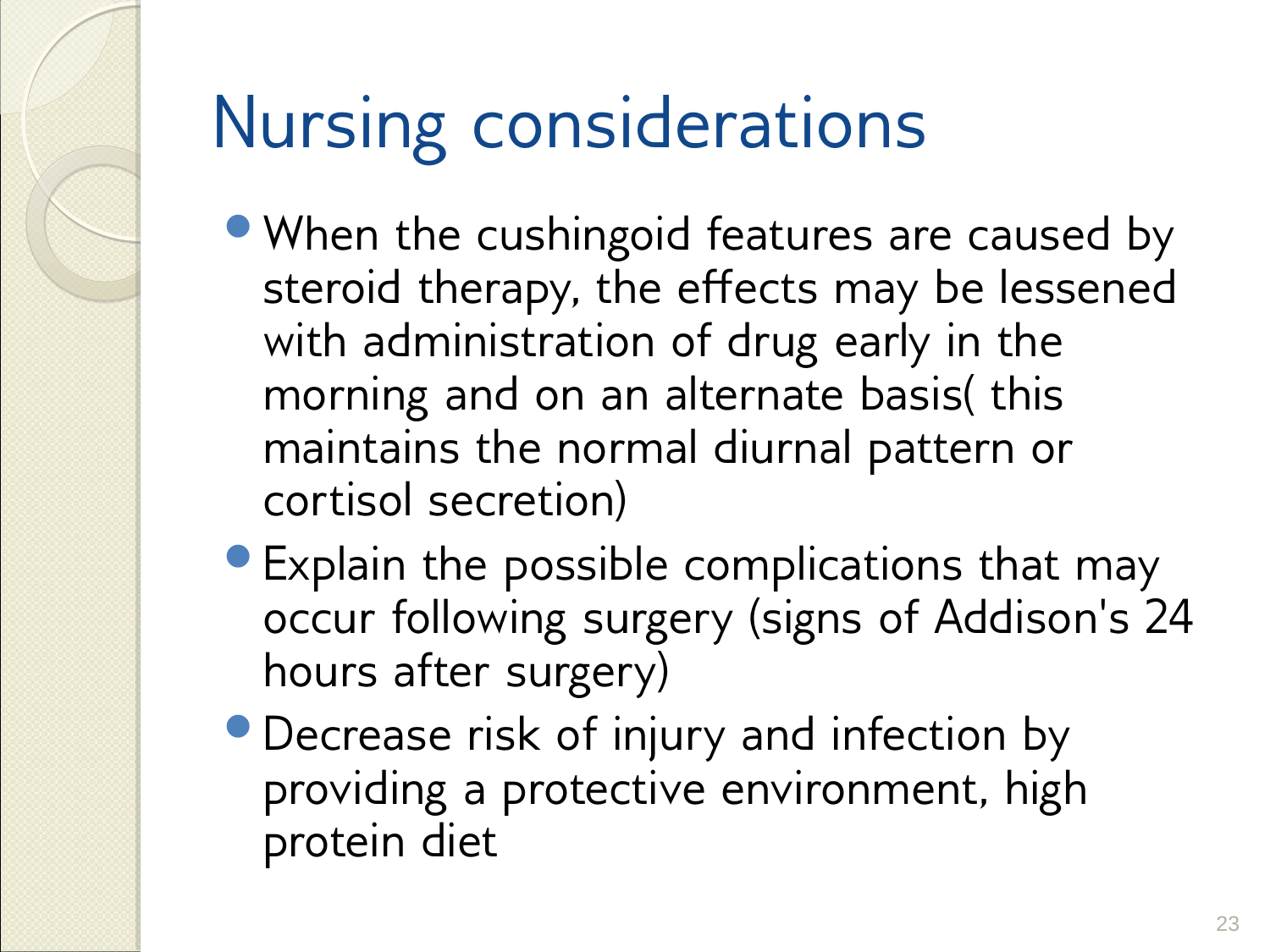

# Nursing considerations
When the cushingoid features are caused by steroid therapy, the effects may be lessened with administration of drug early in the morning and on an alternate basis( this maintains the normal diurnal pattern or cortisol secretion)
Explain the possible complications that may occur following surgery (signs of Addison's 24 hours after surgery)
Decrease risk of injury and infection by providing a protective environment, high protein diet
23